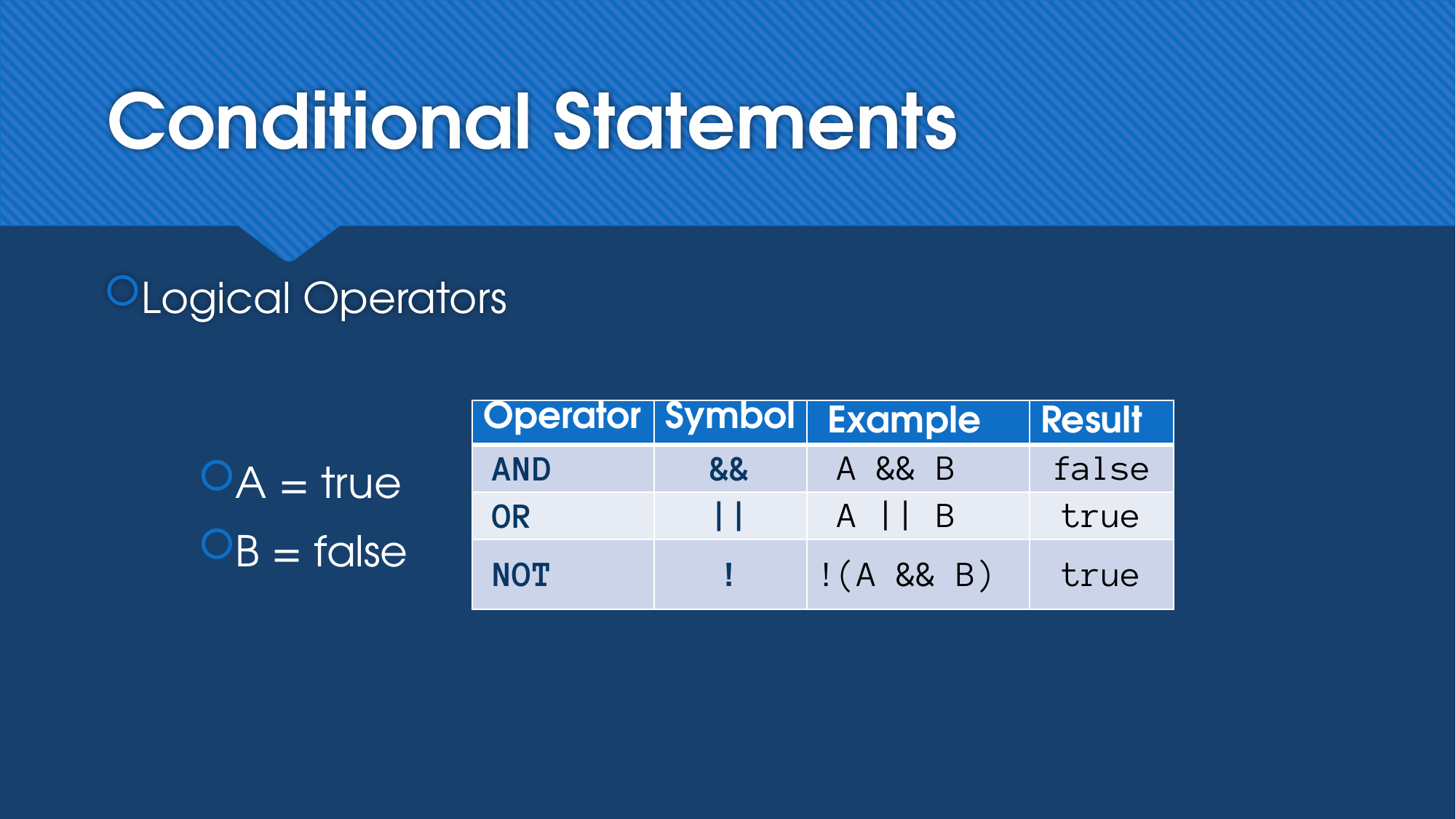

# Conditional Statements
Logical Operators
| Operator | Symbol | Example | Result |
| --- | --- | --- | --- |
| AND | && | A && B | false |
| OR | || | A || B | true |
| NOT | ! | !(A && B) | true |
A = true
B = false